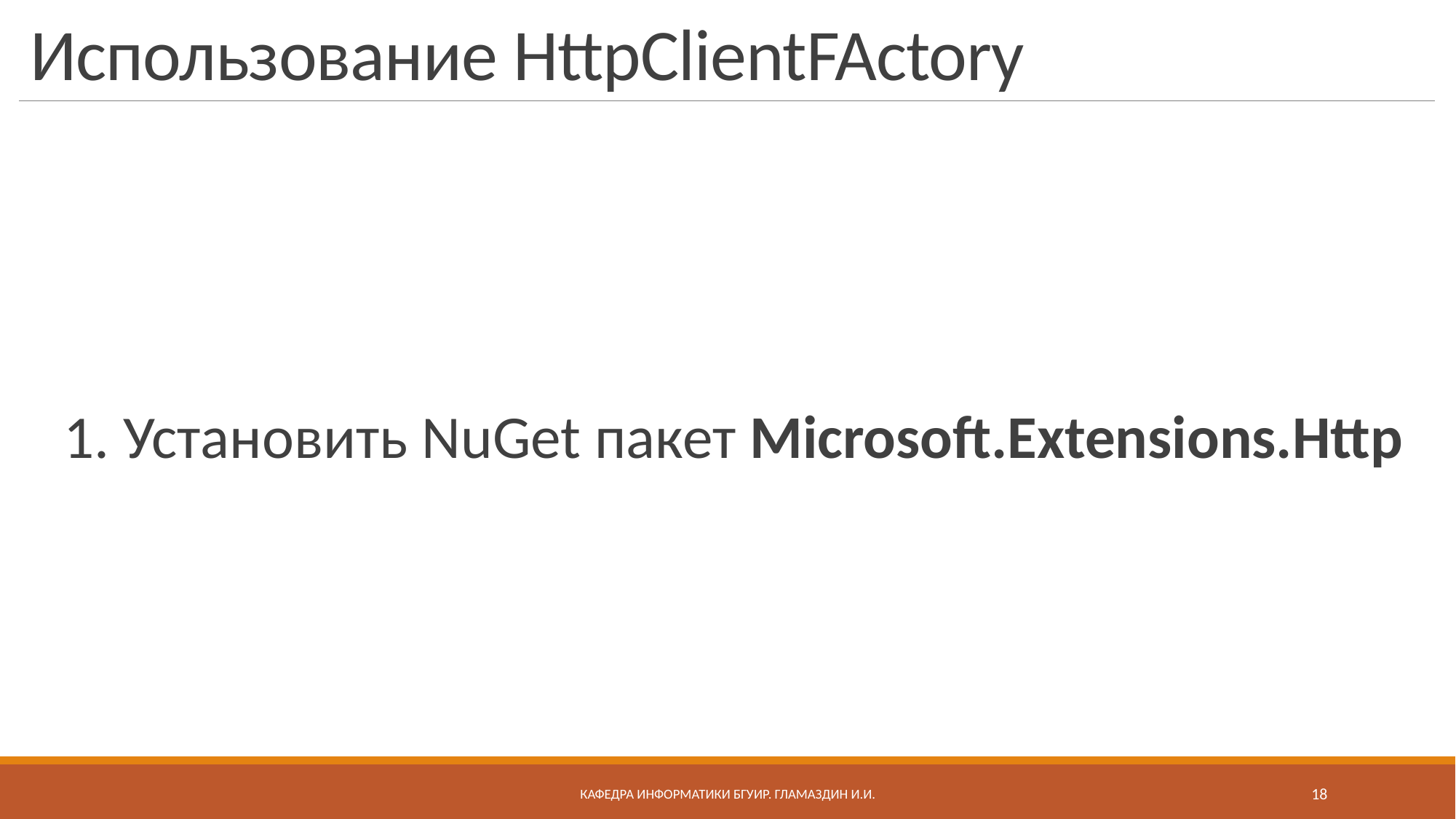

# Использование HttpClientFActory
1. Установить NuGet пакет Microsoft.Extensions.Http
Кафедра информатики бгуир. Гламаздин И.и.
18